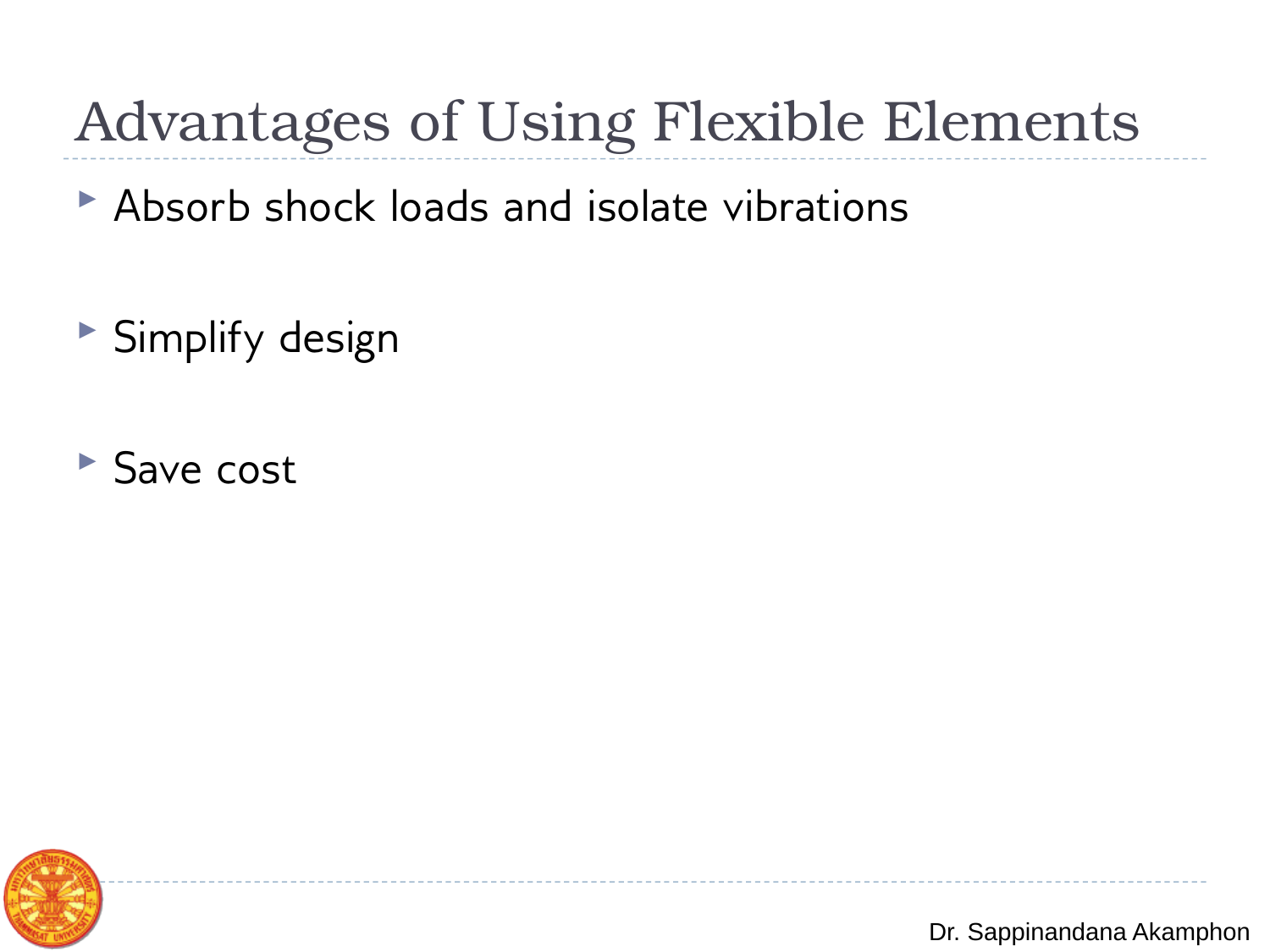

# Advantages of Using Flexible Elements
Absorb shock loads and isolate vibrations

Simplify design

Save cost